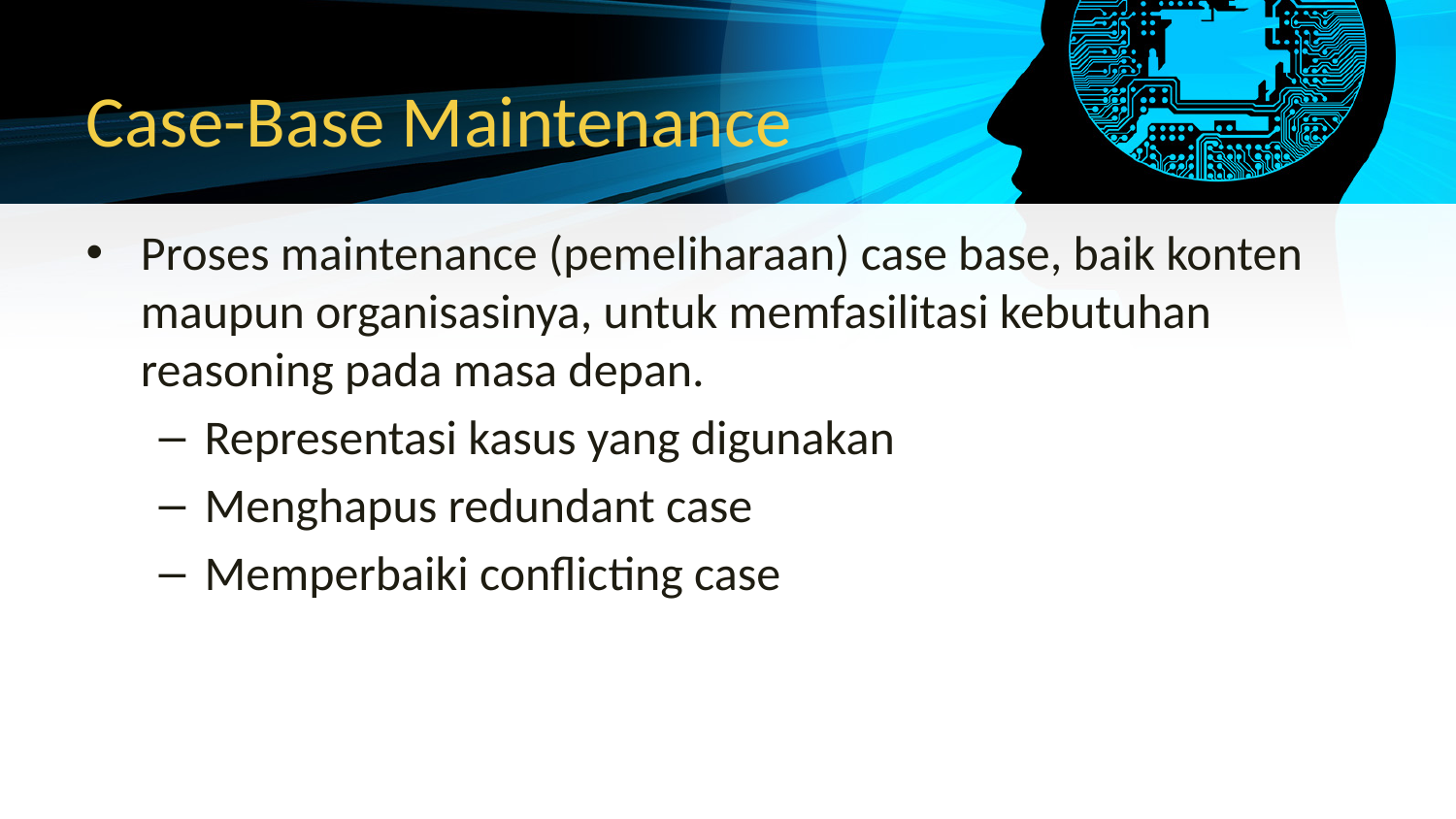

# Case-Base Maintenance
Proses maintenance (pemeliharaan) case base, baik konten maupun organisasinya, untuk memfasilitasi kebutuhan reasoning pada masa depan.
Representasi kasus yang digunakan
Menghapus redundant case
Memperbaiki conflicting case